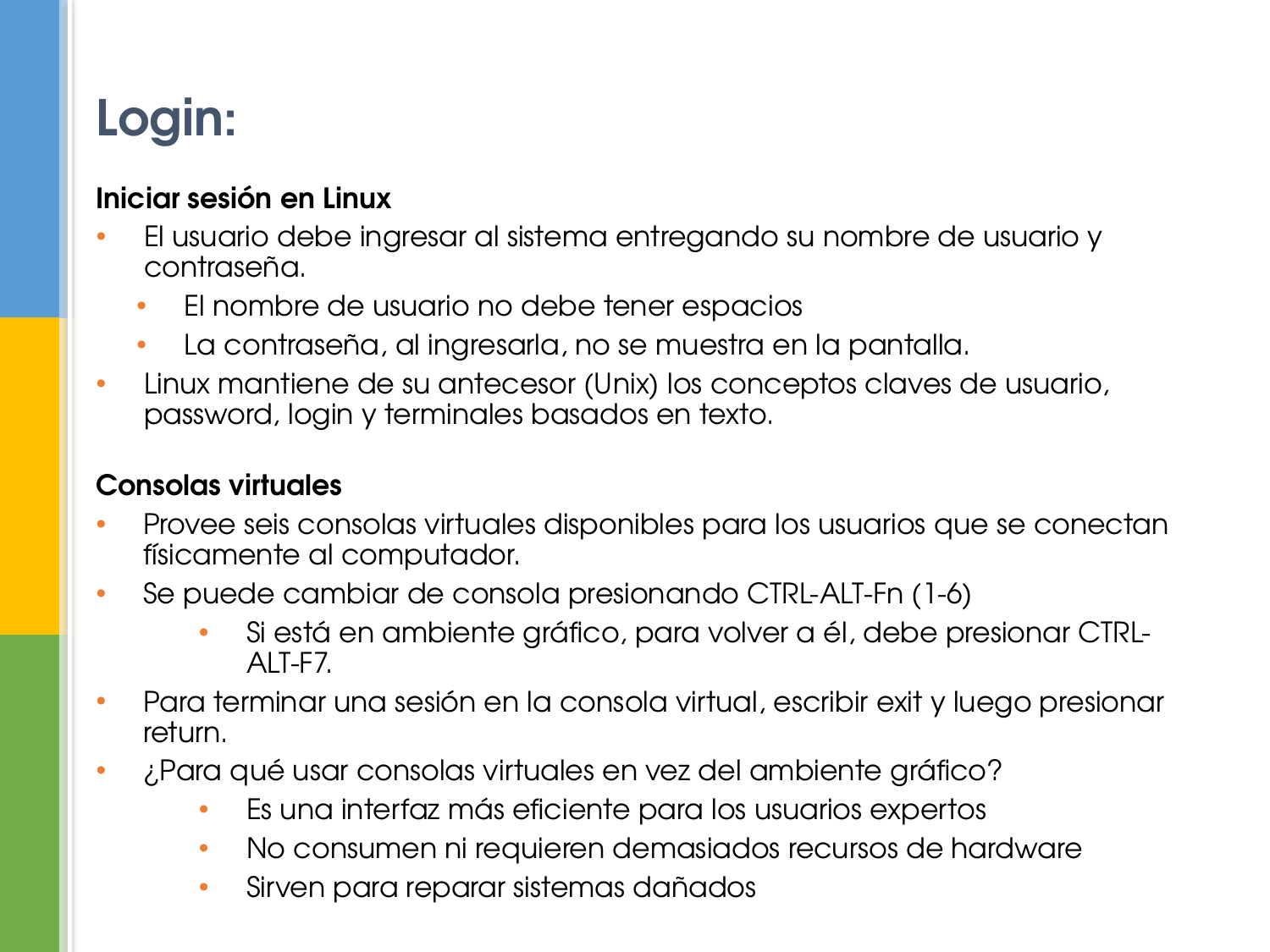

Login:
Iniciar sesión en Linux
El usuario debe ingresar al sistema entregando su nombre de usuario y contraseña.
El nombre de usuario no debe tener espacios
La contraseña, al ingresarla, no se muestra en la pantalla.
Linux mantiene de su antecesor (Unix) los conceptos claves de usuario, password, login y terminales basados en texto.

Consolas virtuales
Provee seis consolas virtuales disponibles para los usuarios que se conectan físicamente al computador.
Se puede cambiar de consola presionando CTRL-ALT-Fn (1-6)
Si está en ambiente gráfico, para volver a él, debe presionar CTRL-ALT-F7.
Para terminar una sesión en la consola virtual, escribir exit y luego presionar return.
¿Para qué usar consolas virtuales en vez del ambiente gráfico?
Es una interfaz más eficiente para los usuarios expertos
No consumen ni requieren demasiados recursos de hardware
Sirven para reparar sistemas dañados